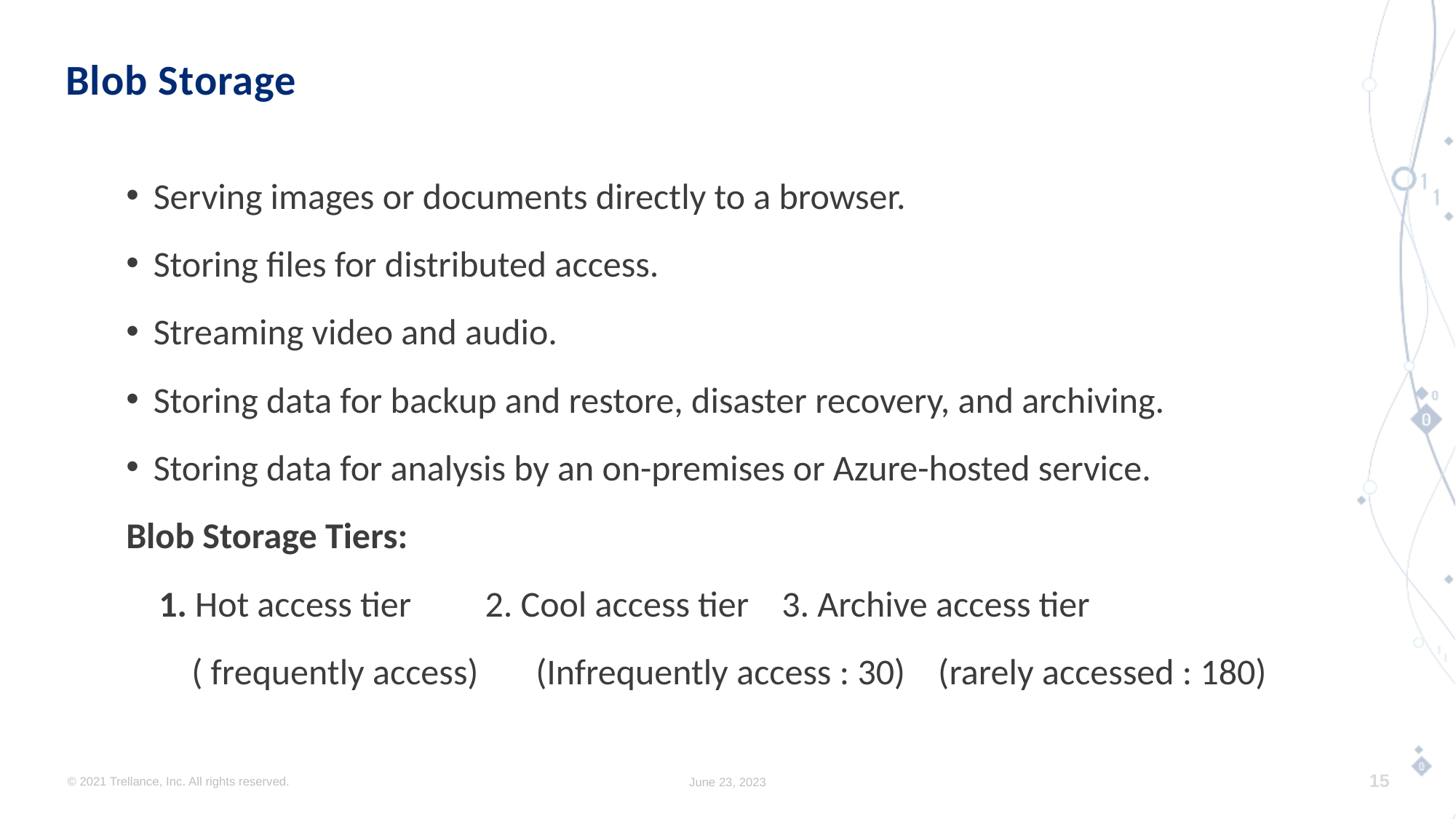

# Blob Storage
Serving images or documents directly to a browser.
Storing files for distributed access.
Streaming video and audio.
Storing data for backup and restore, disaster recovery, and archiving.
Storing data for analysis by an on-premises or Azure-hosted service.
Blob Storage Tiers:
    1. Hot access tier         2. Cool access tier    3. Archive access tier
        ( frequently access)       (Infrequently access : 30)    (rarely accessed : 180)

© 2021 Trellance, Inc. All rights reserved.
June 23, 2023
15